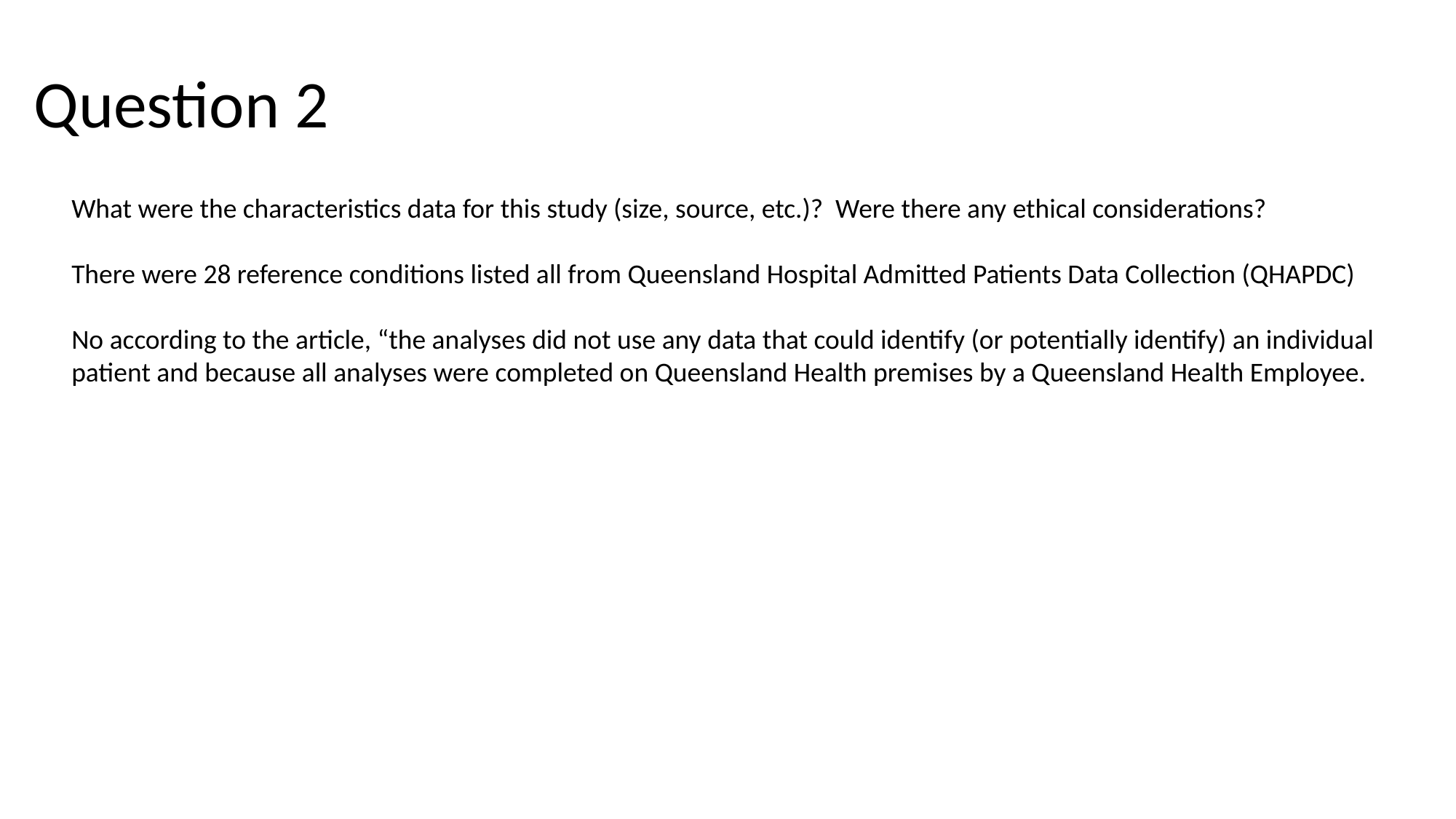

# Question 2
What were the characteristics data for this study (size, source, etc.)?  Were there any ethical considerations?

There were 28 reference conditions listed all from Queensland Hospital Admitted Patients Data Collection (QHAPDC)

No according to the article, “the analyses did not use any data that could identify (or potentially identify) an individual patient and because all analyses were completed on Queensland Health premises by a Queensland Health Employee.